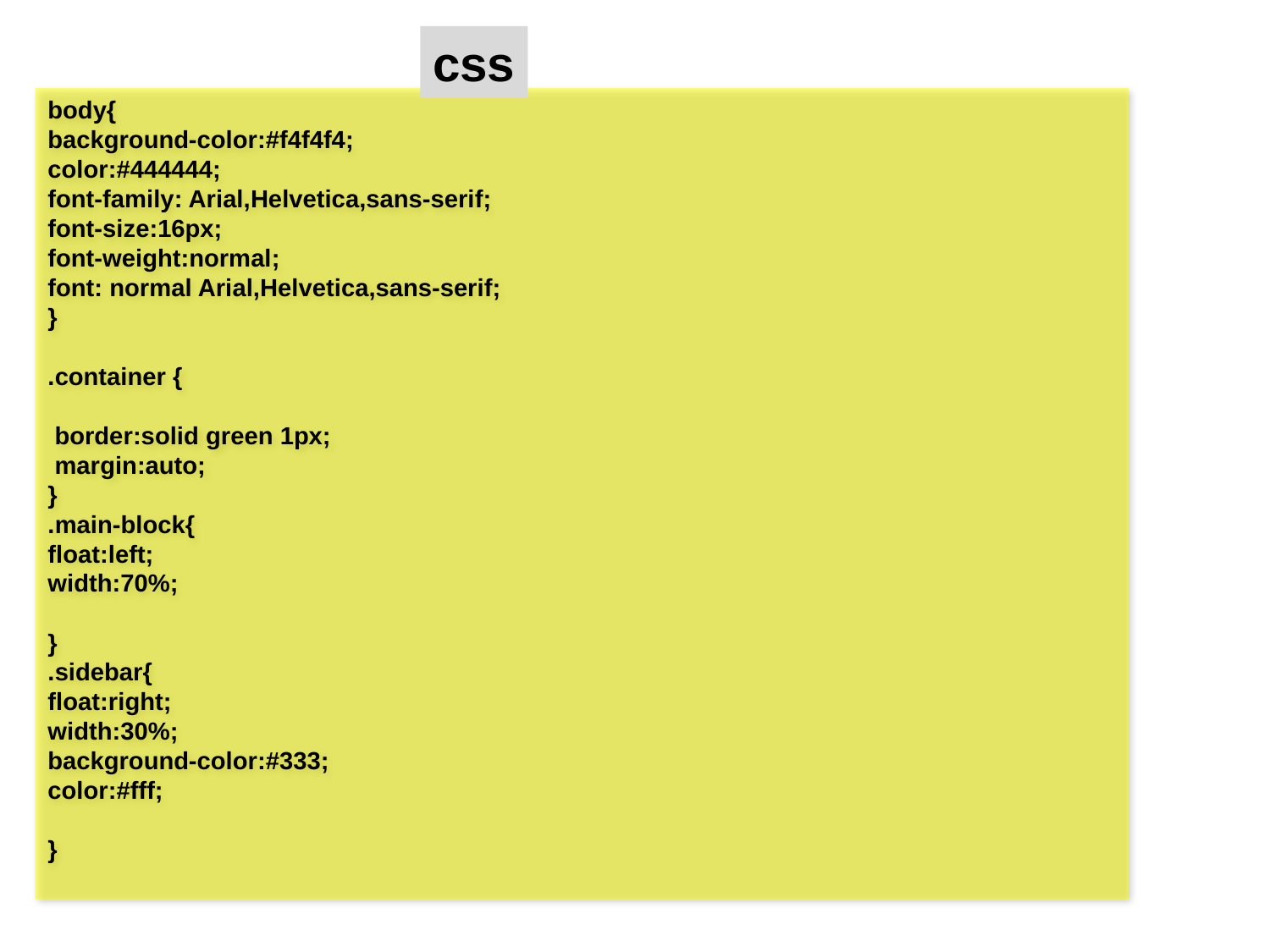

css
body{
background-color:#f4f4f4;
color:#444444;
font-family: Arial,Helvetica,sans-serif;
font-size:16px;
font-weight:normal;
font: normal Arial,Helvetica,sans-serif;
}

.container {

 border:solid green 1px;
 margin:auto;
}
.main-block{
float:left;
width:70%;

}
.sidebar{
float:right;
width:30%;
background-color:#333;
color:#fff;

}